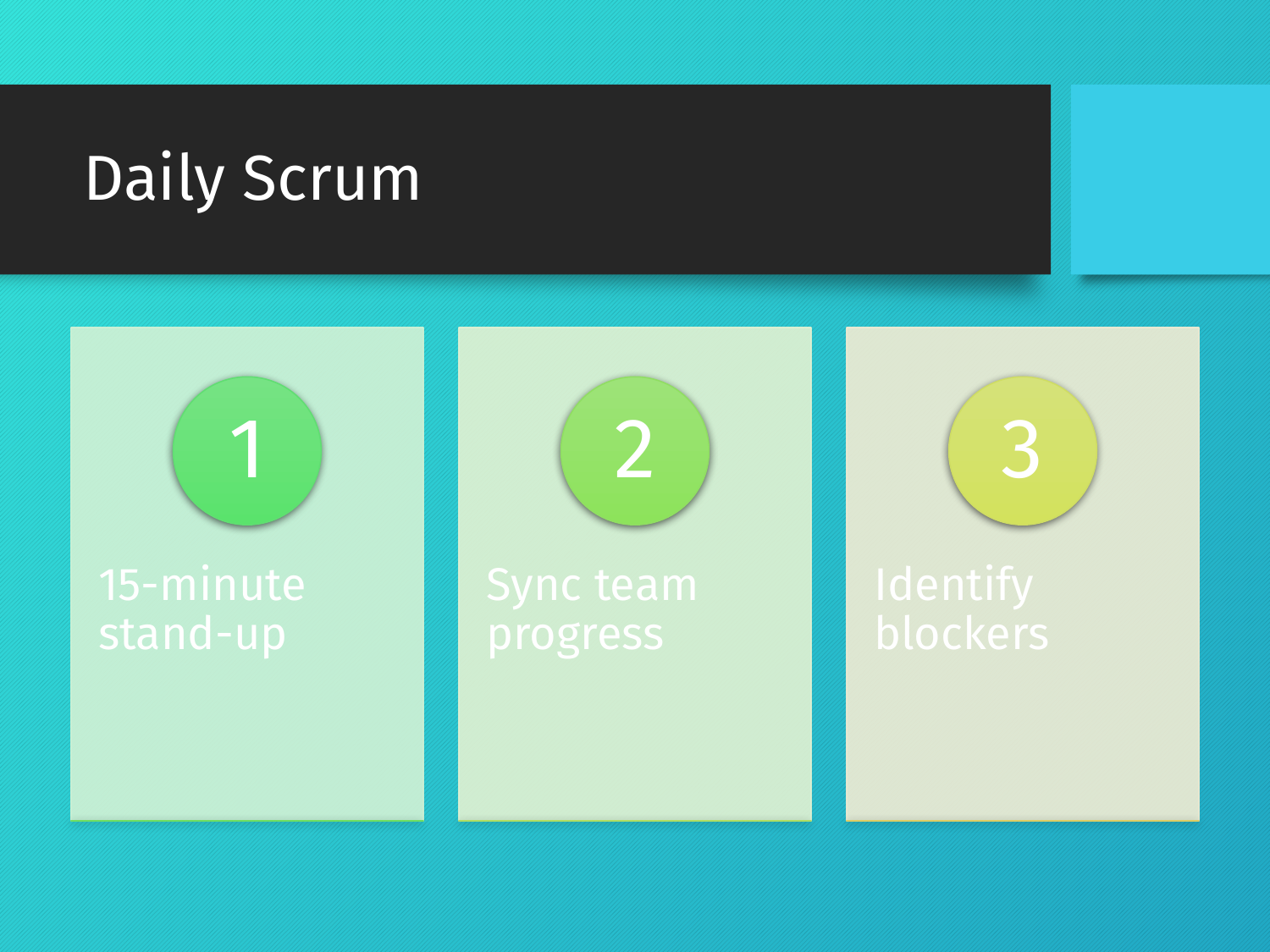

# Daily Scrum
15-minute stand-up
1
Sync team progress
2
Identify blockers
3